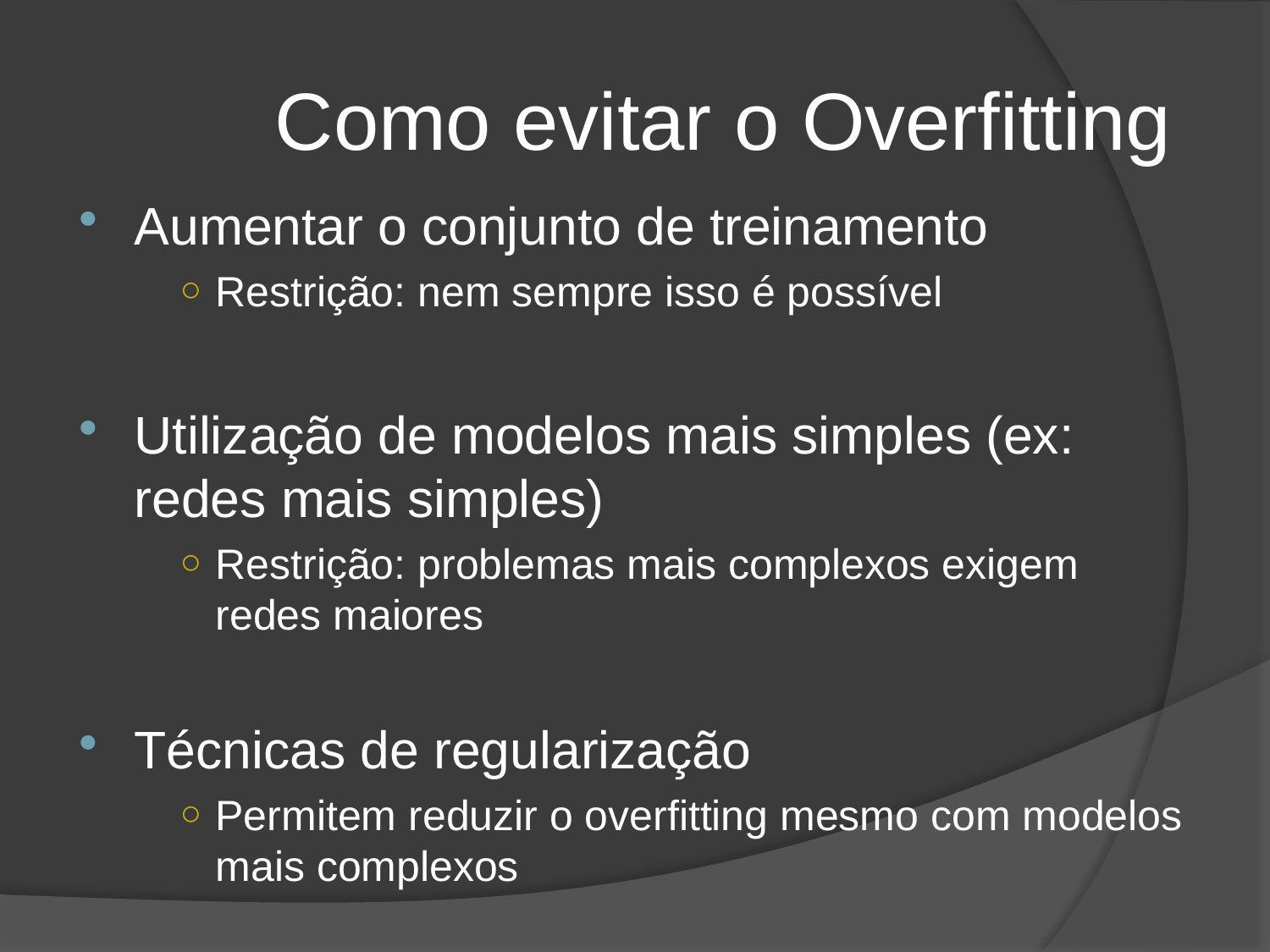

# Como evitar o Overfitting
Aumentar o conjunto de treinamento
Restrição: nem sempre isso é possível

Utilização de modelos mais simples (ex: redes mais simples)
Restrição: problemas mais complexos exigem redes maiores

Técnicas de regularização
Permitem reduzir o overfitting mesmo com modelos mais complexos